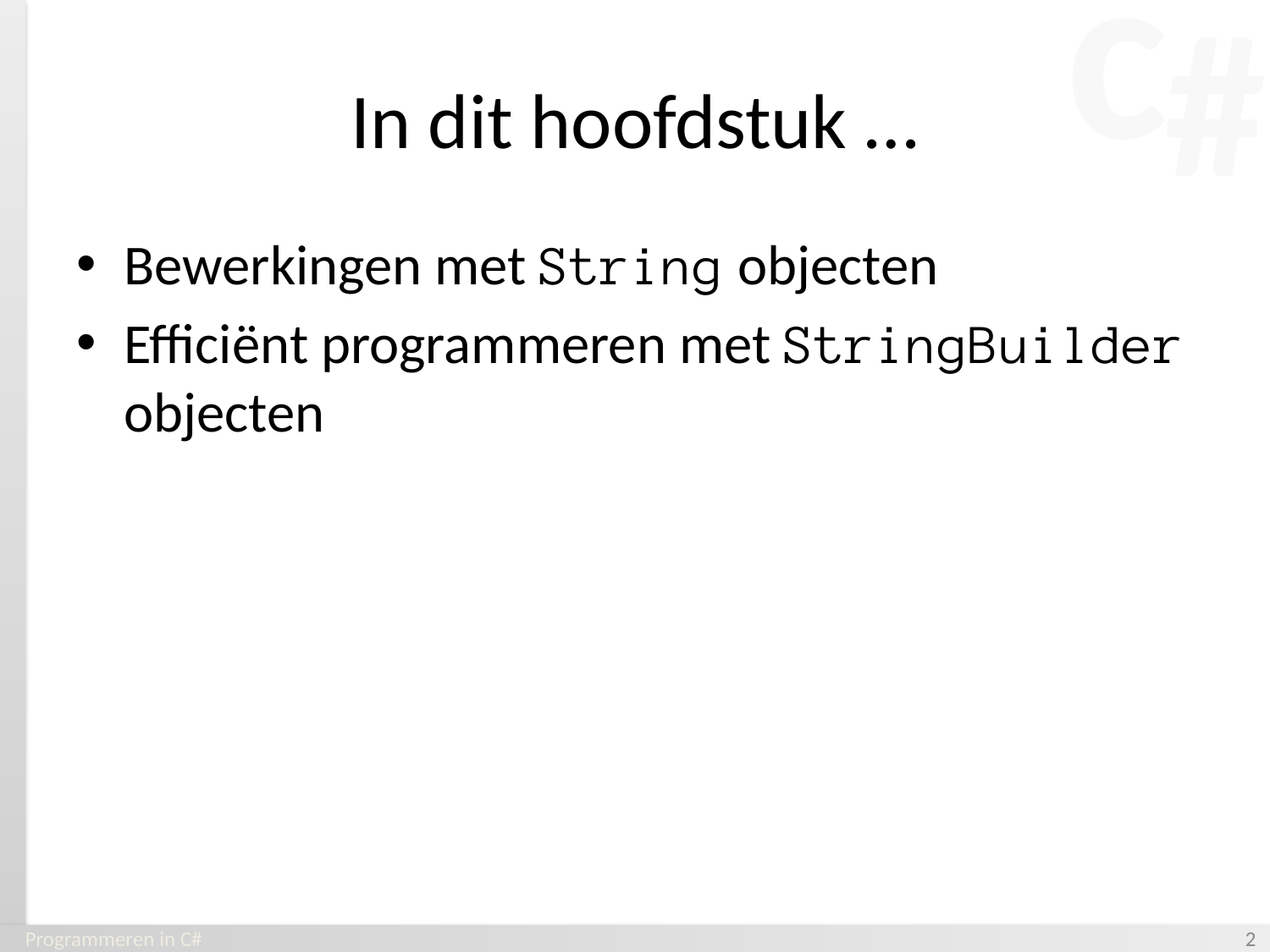

# In dit hoofdstuk …
Bewerkingen met String objecten
Efficiënt programmeren met StringBuilder objecten
Programmeren in C#
2